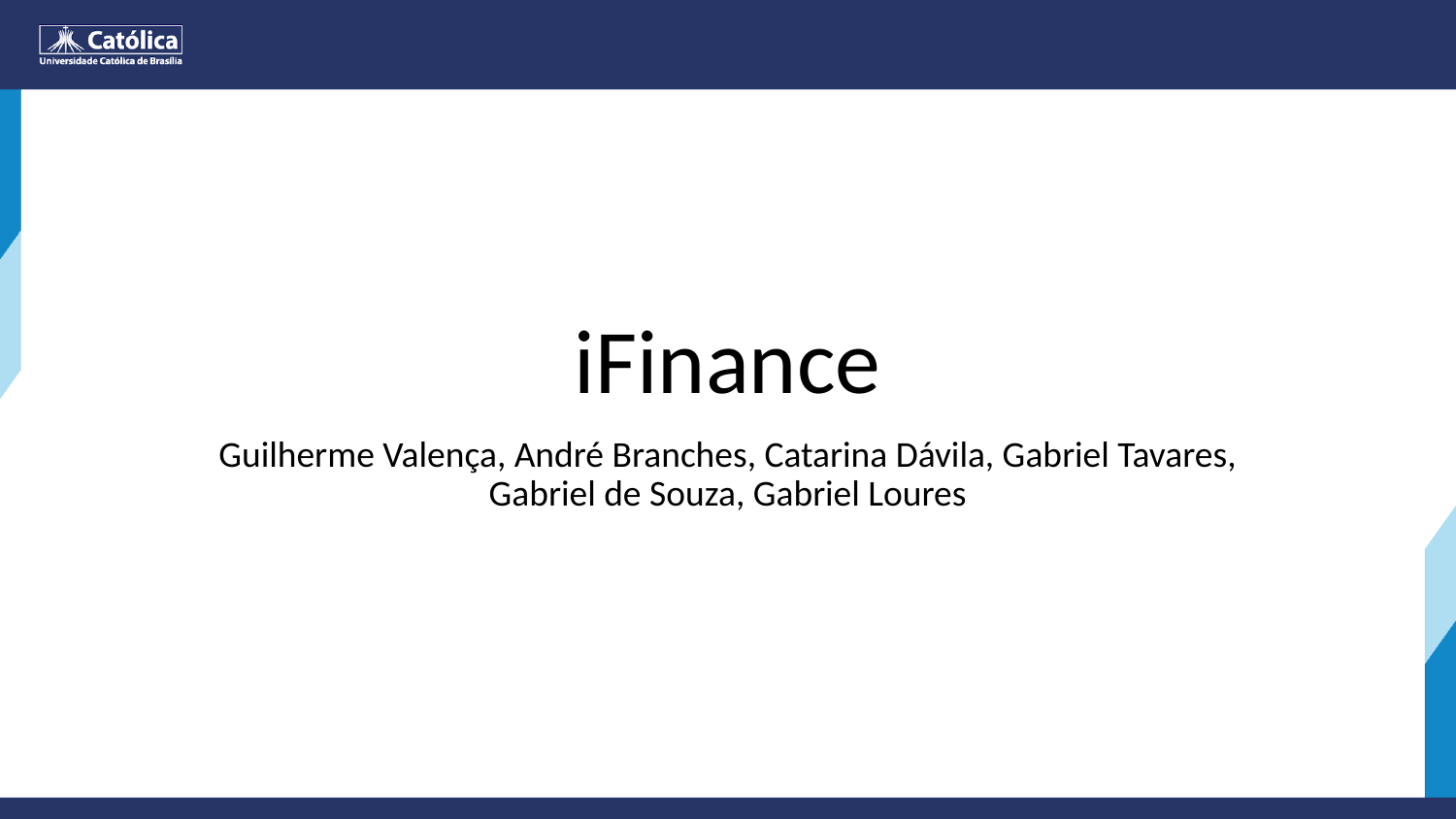

# iFinance
Guilherme Valença, André Branches, Catarina Dávila, Gabriel Tavares, Gabriel de Souza, Gabriel Loures